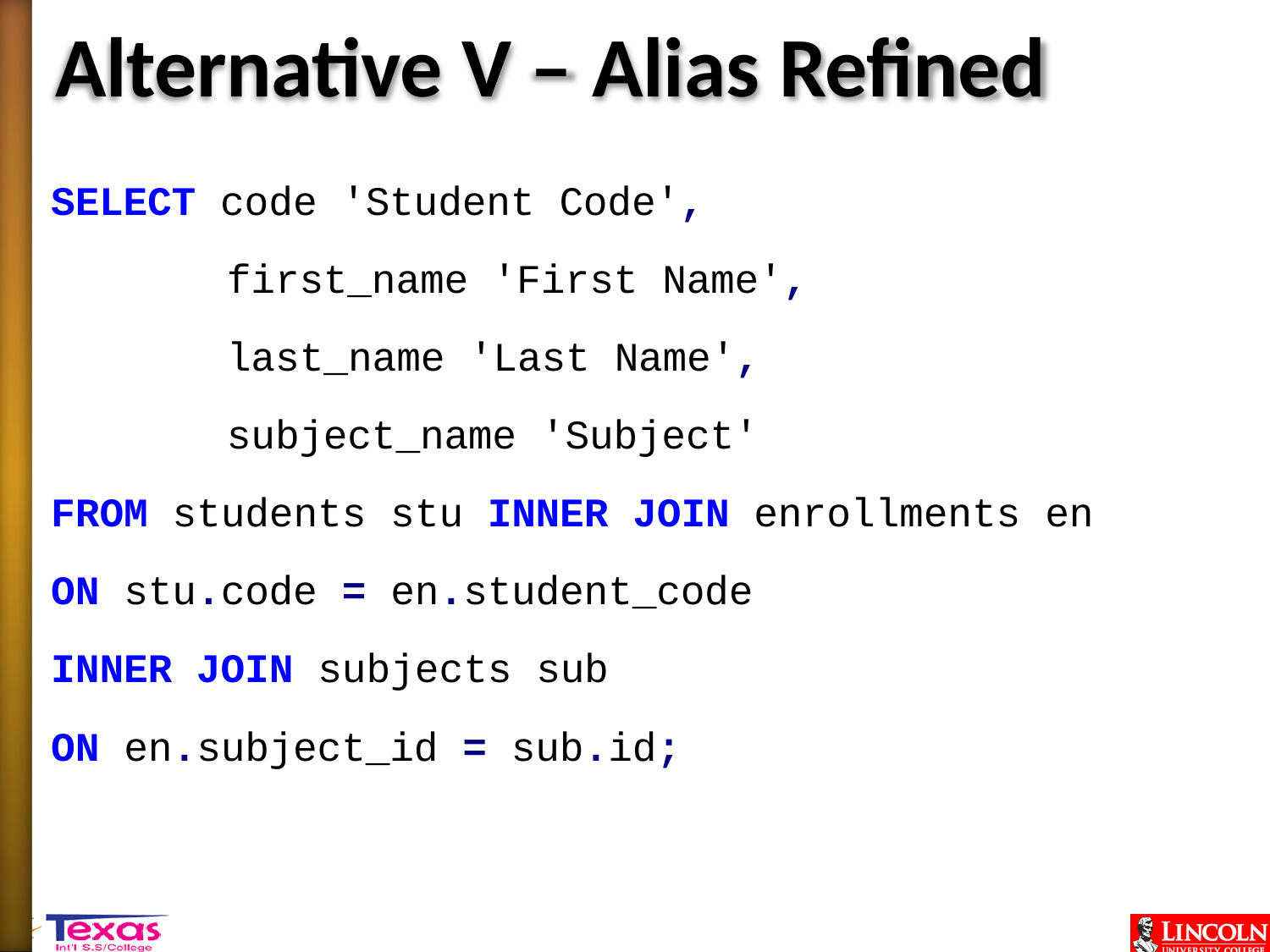

# Alternative V – Alias Refined
SELECT code 'Student Code',
first_name 'First Name',
last_name 'Last Name',
subject_name 'Subject'
FROM students stu INNER JOIN enrollments en
ON stu.code = en.student_code
INNER JOIN subjects sub
ON en.subject_id = sub.id;